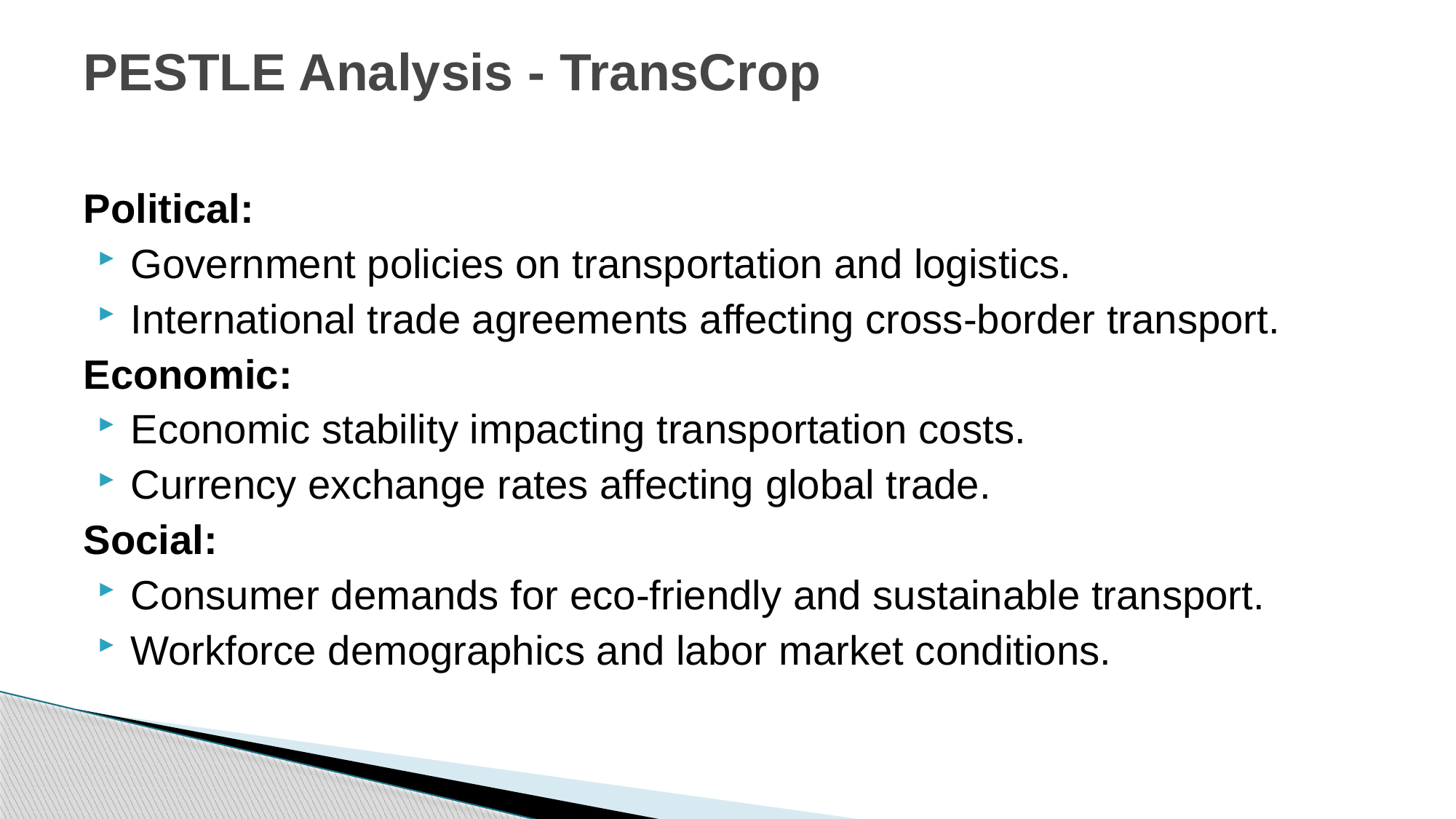

# PESTLE Analysis - TransCrop
Political:
Government policies on transportation and logistics.
International trade agreements affecting cross-border transport.
Economic:
Economic stability impacting transportation costs.
Currency exchange rates affecting global trade.
Social:
Consumer demands for eco-friendly and sustainable transport.
Workforce demographics and labor market conditions.